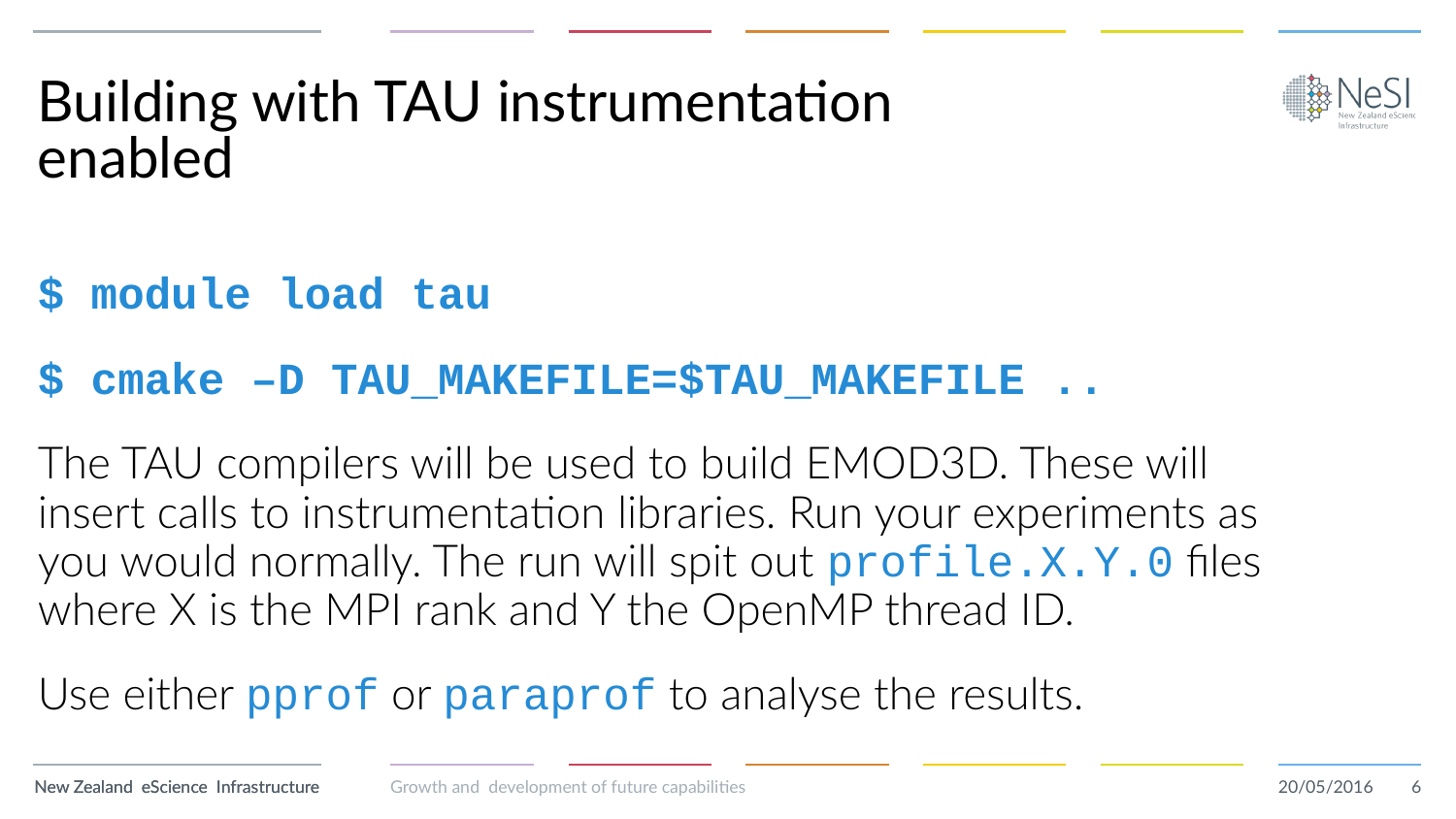

# Building with TAU instrumentation enabled
$ module load tau
$ cmake –D TAU_MAKEFILE=$TAU_MAKEFILE ..
The TAU compilers will be used to build EMOD3D. These will insert calls to instrumentation libraries. Run your experiments as you would normally. The run will spit out profile.X.Y.0 files where X is the MPI rank and Y the OpenMP thread ID.
Use either pprof or paraprof to analyse the results.

Growth and  development of future capabilities
20/05/2016
6